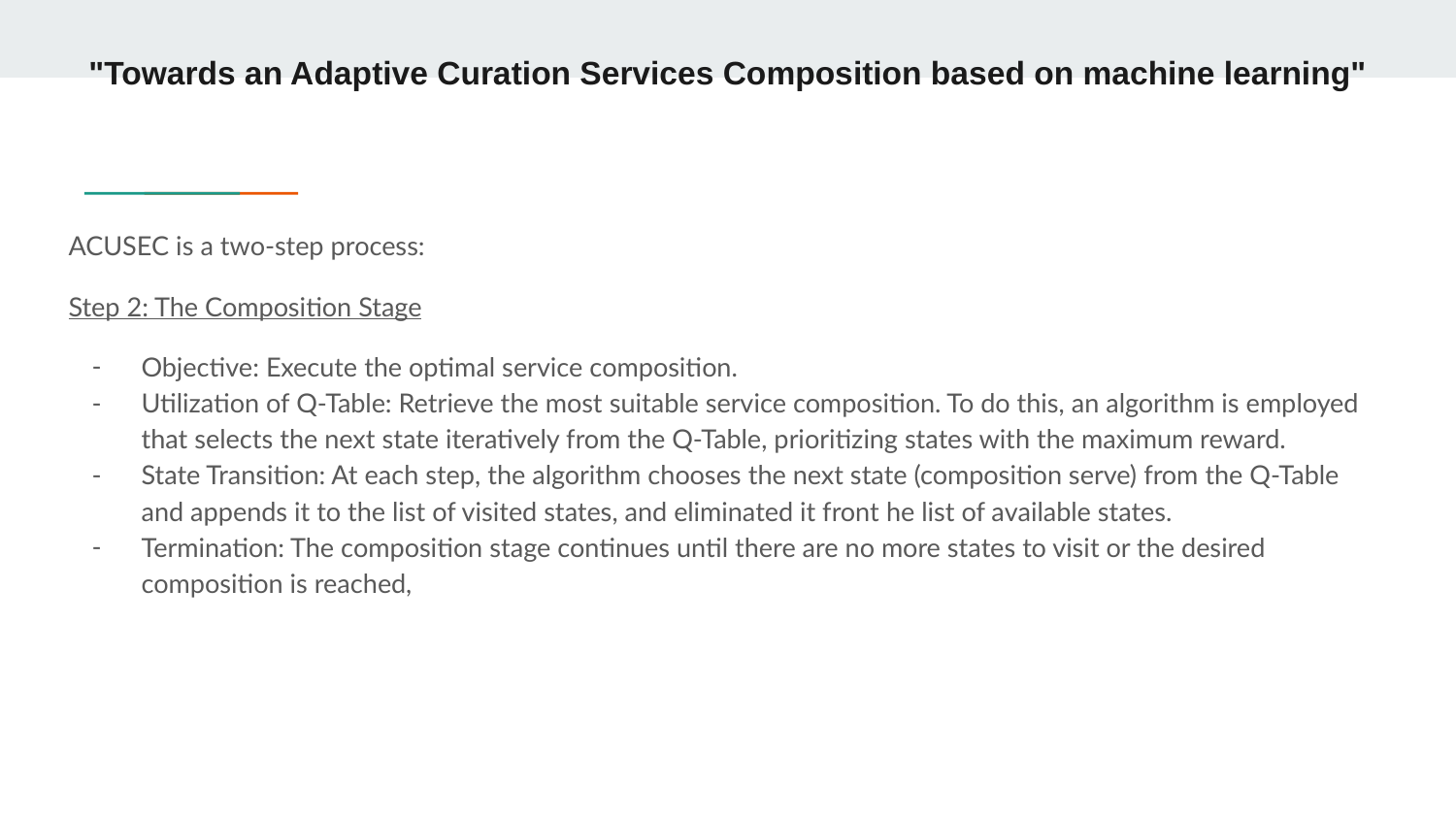

# "Towards an Adaptive Curation Services Composition based on machine learning"
ACUSEC is a two-step process:
Step 2: The Composition Stage
Objective: Execute the optimal service composition.
Utilization of Q-Table: Retrieve the most suitable service composition. To do this, an algorithm is employed that selects the next state iteratively from the Q-Table, prioritizing states with the maximum reward.
State Transition: At each step, the algorithm chooses the next state (composition serve) from the Q-Table and appends it to the list of visited states, and eliminated it front he list of available states.
Termination: The composition stage continues until there are no more states to visit or the desired composition is reached,